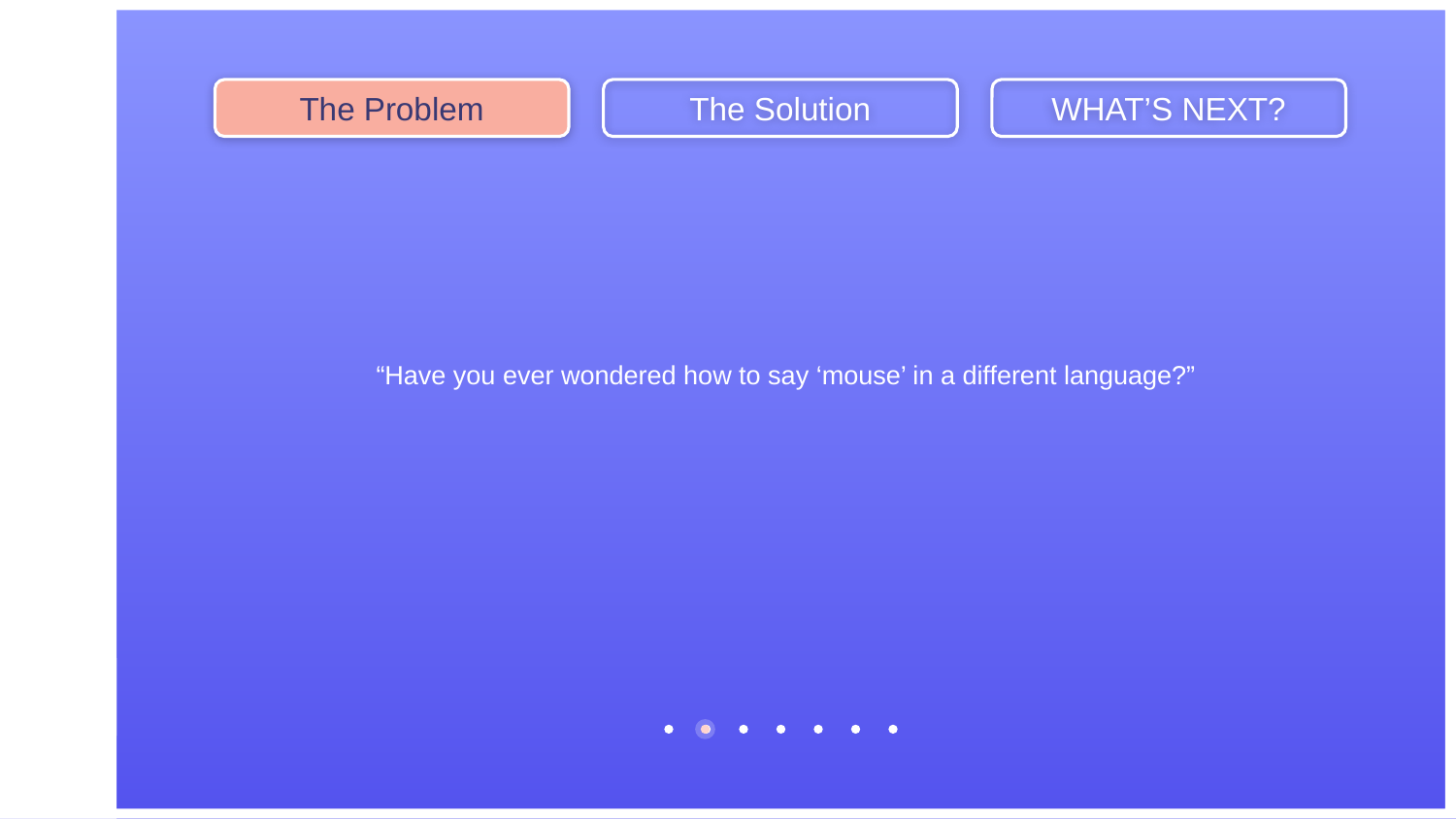

The Problem
The Solution
WHAT’S NEXT?

“Have you ever wondered how to say ‘mouse’ in a different language?”